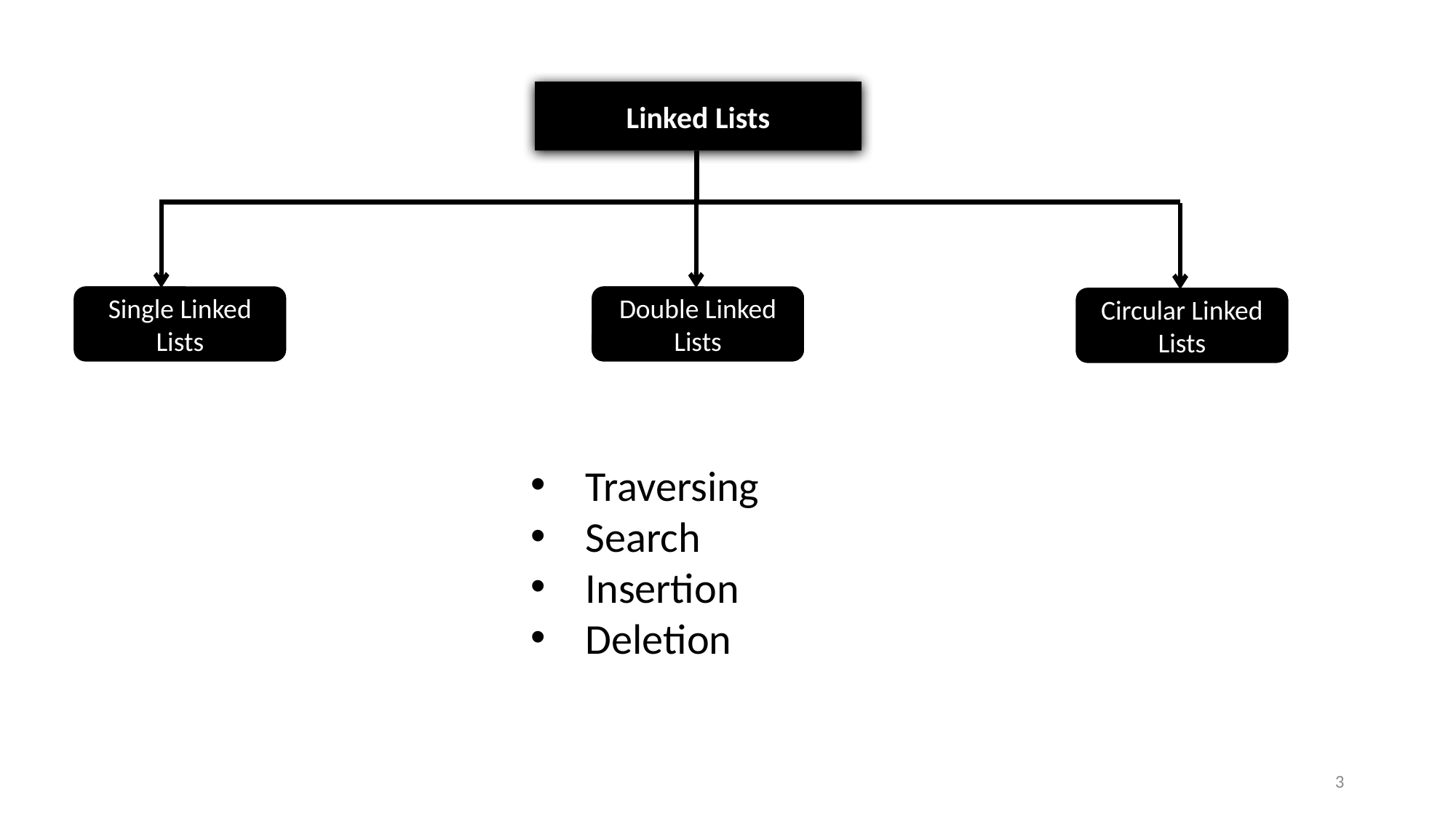

Linked Lists
Single Linked Lists

Double Linked Lists

Circular Linked Lists

Traversing
Search
Insertion
Deletion
3